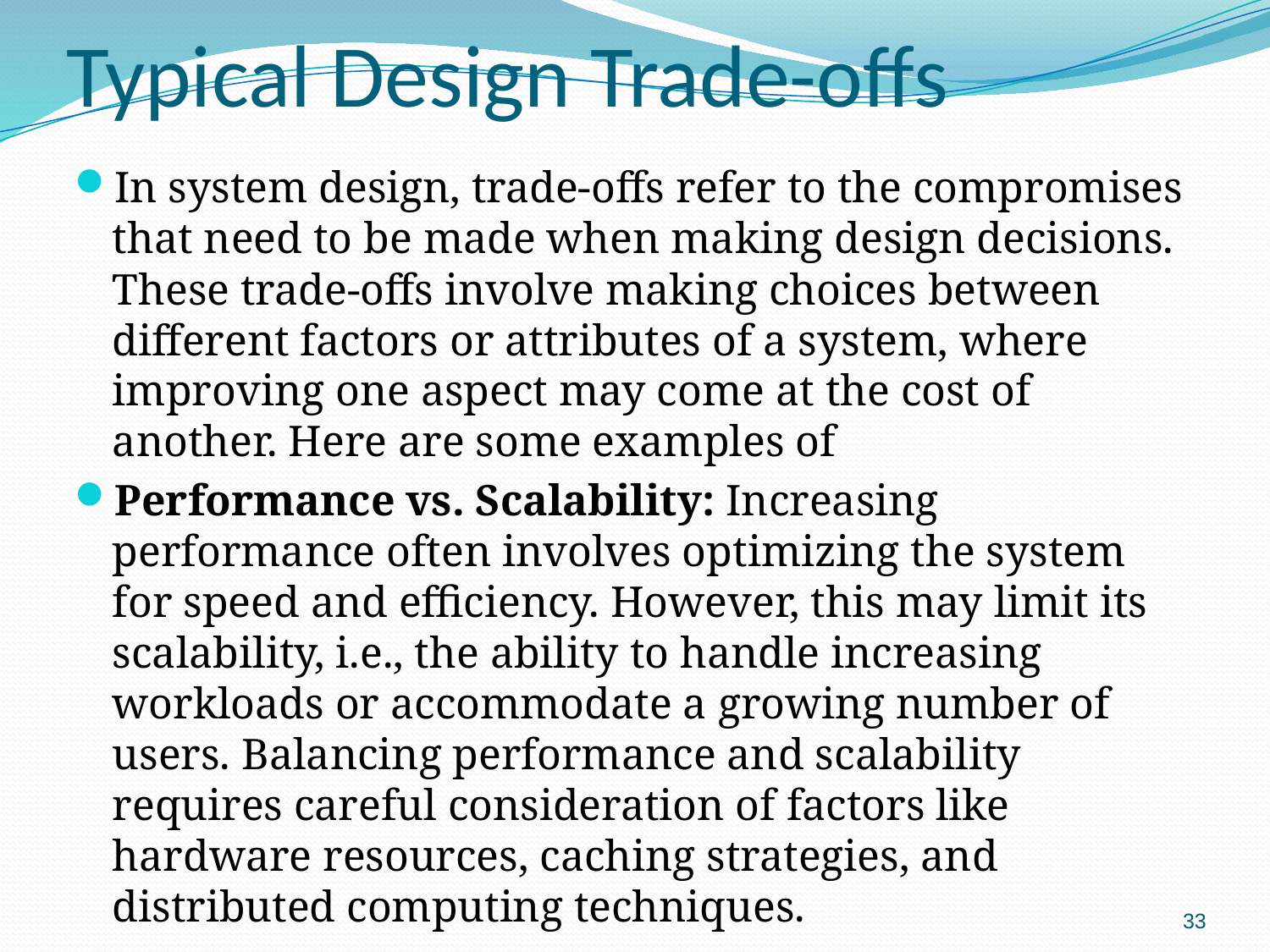

# Typical Design Trade-offs

In system design, trade-offs refer to the compromises that need to be made when making design decisions. These trade-offs involve making choices between different factors or attributes of a system, where improving one aspect may come at the cost of another. Here are some examples of
Performance vs. Scalability: Increasing performance often involves optimizing the system for speed and efficiency. However, this may limit its scalability, i.e., the ability to handle increasing workloads or accommodate a growing number of users. Balancing performance and scalability requires careful consideration of factors like hardware resources, caching strategies, and distributed computing techniques.

33